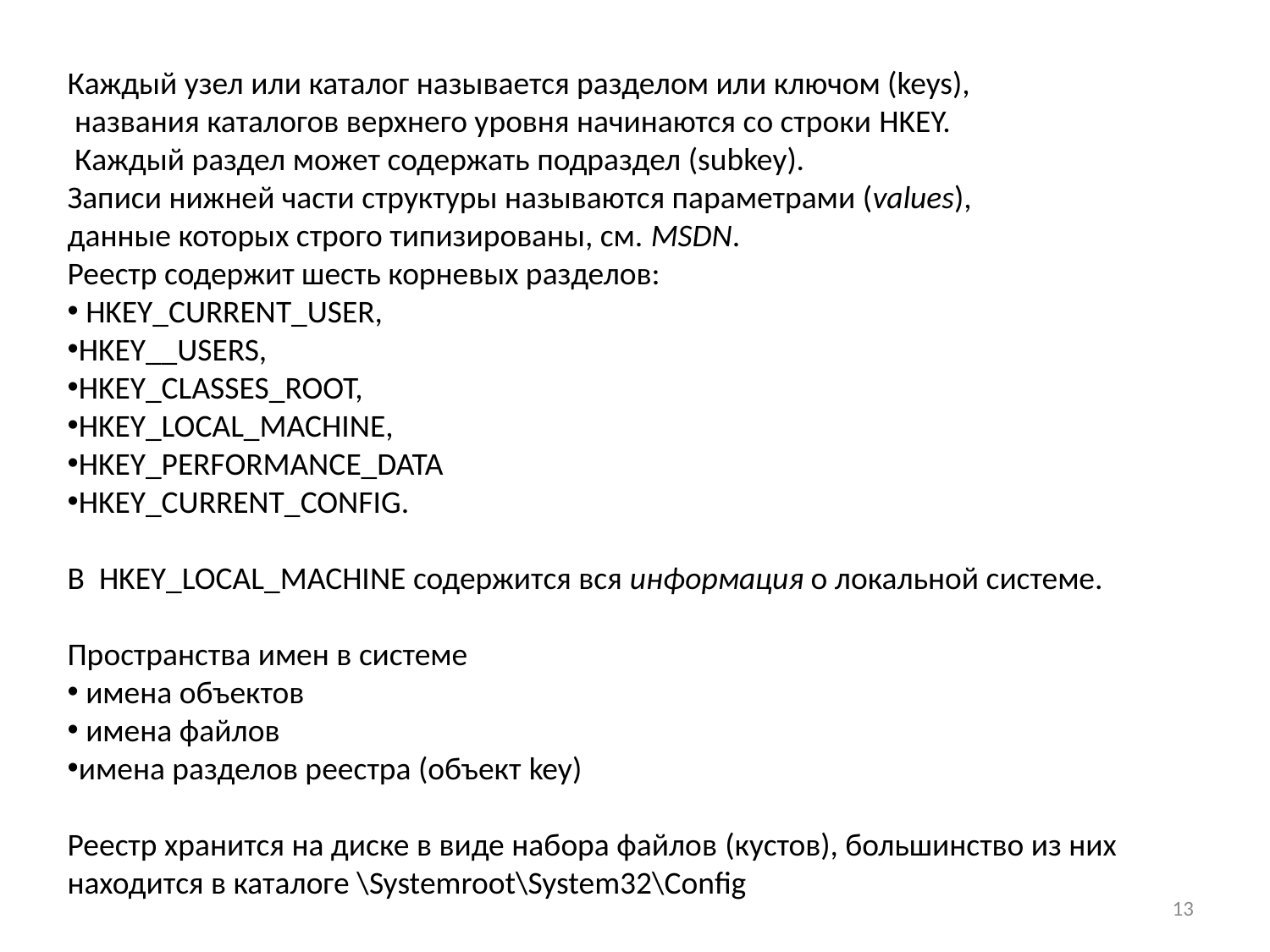

Каждый узел или каталог называется разделом или ключом (keys),
 названия каталогов верхнего уровня начинаются со строки HKEY.
 Каждый раздел может содержать подраздел (subkey).
Записи нижней части структуры называются параметрами (values),
данные которых строго типизированы, см. MSDN.
Реестр содержит шесть корневых разделов:
 HKEY_CURRENT_USER,
HKEY__USERS,
HKEY_CLASSES_ROOT,
HKEY_LOCAL_MACHINE,
HKEY_PERFORMANCE_DATA
HKEY_CURRENT_CONFIG.

В  HKEY_LOCAL_MACHINE содержится вся информация о локальной системе.

Пространства имен в системе
 имена объектов
 имена файлов
имена разделов реестра (объект key)
Реестр хранится на диске в виде набора файлов (кустов), большинство из них находится в каталоге \Systemroot\System32\Config

13